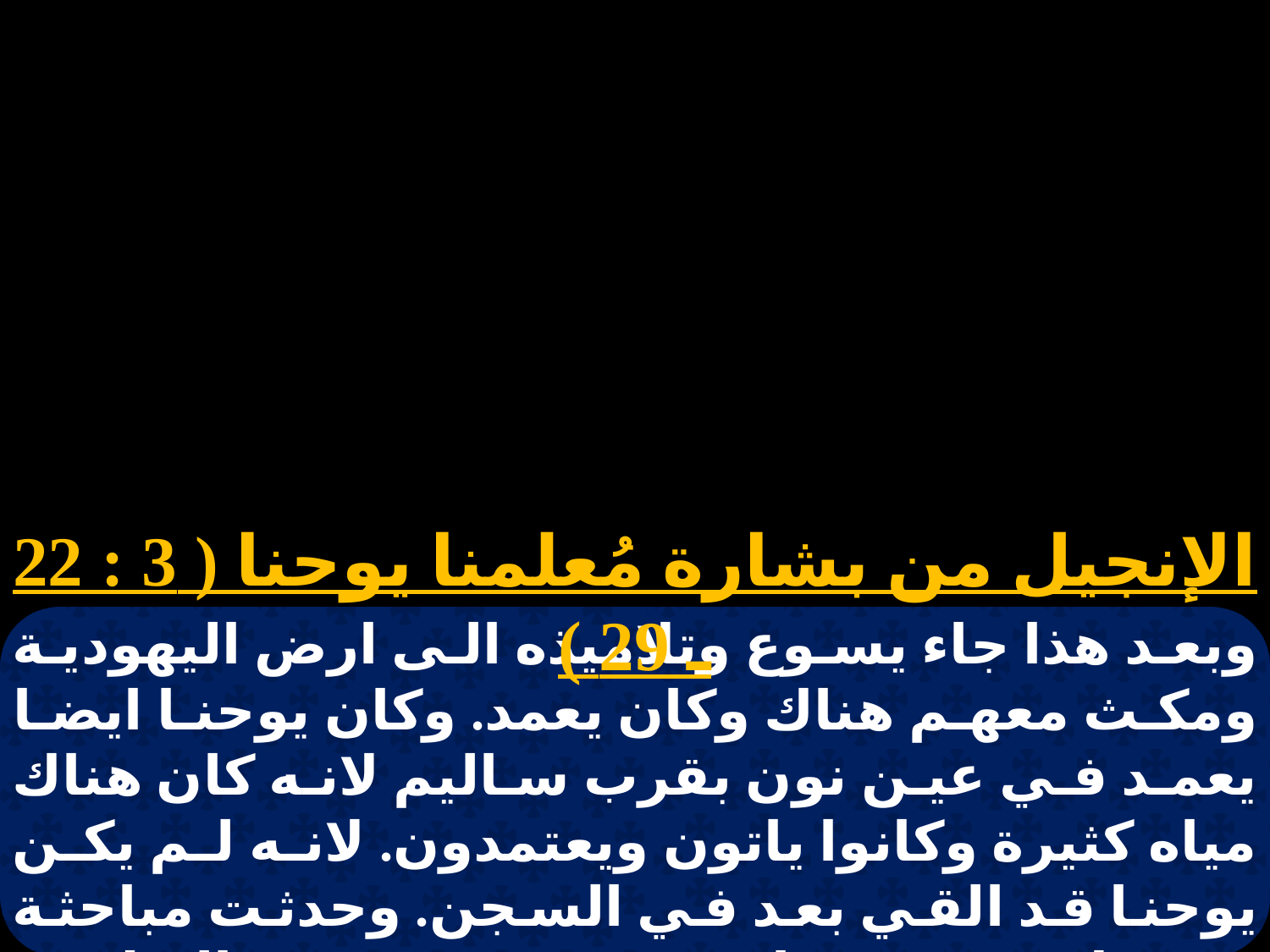

الإنجيل من بشارة مُعلمنا يوحنا ( 3 : 22 ـ 29 )
وبعد هذا جاء يسوع وتلاميذه الى ارض اليهودية ومكث معهم هناك وكان يعمد. وكان يوحنا ايضا يعمد في عين نون بقرب ساليم لانه كان هناك مياه كثيرة وكانوا ياتون ويعتمدون. لانه لم يكن يوحنا قد القي بعد في السجن. وحدثت مباحثة من تلاميذ يوحنا مع يهود من جهة التطهير. فجاءوا الى يوحنا وقالوا له يا معلم هوذا الذي كان معك في عبر الاردن